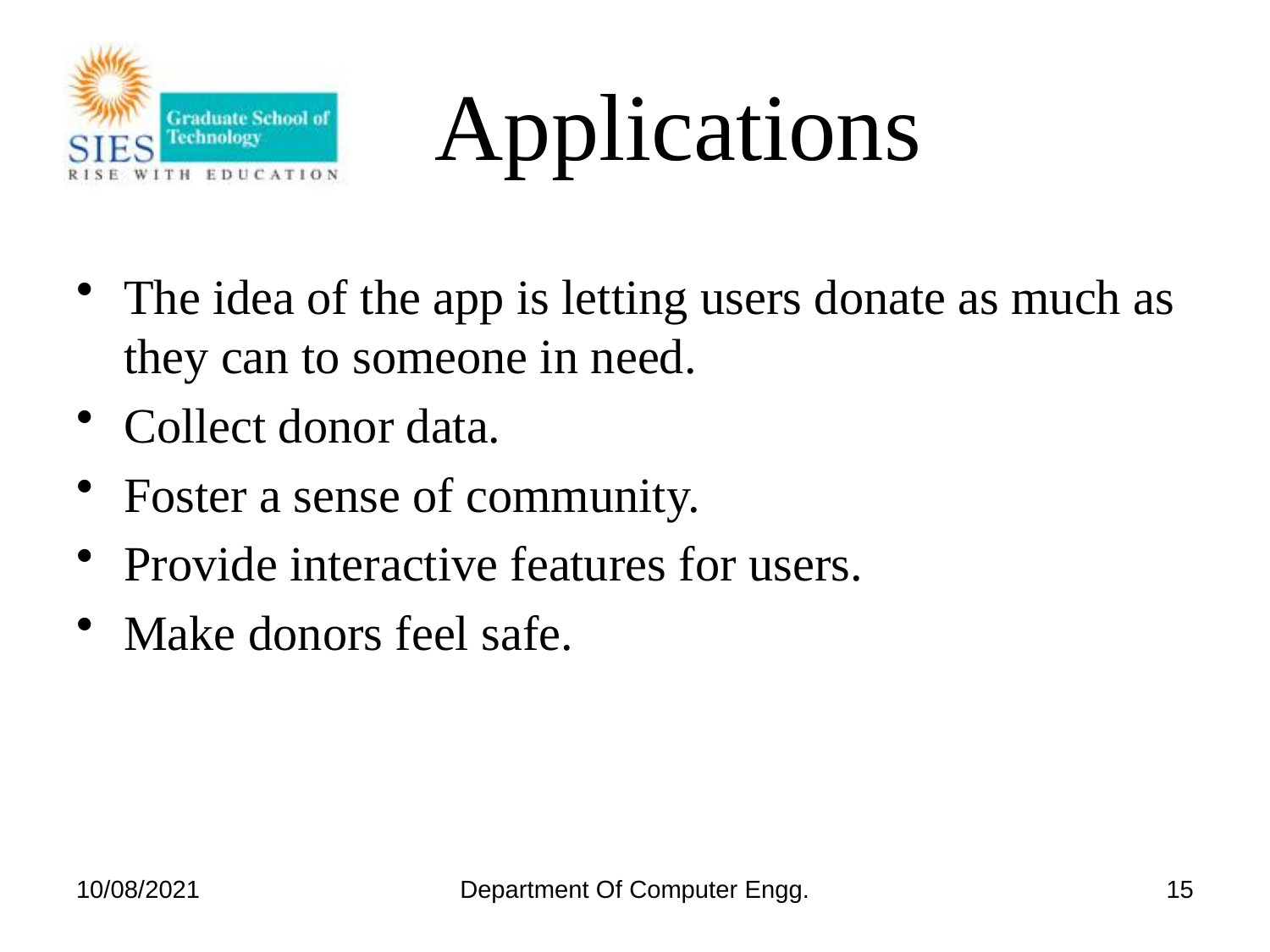

# Applications
The idea of the app is letting users donate as much as they can to someone in need.
Collect donor data.
Foster a sense of community.
Provide interactive features for users.
Make donors feel safe.

10/08/2021
Department Of Computer Engg.
15